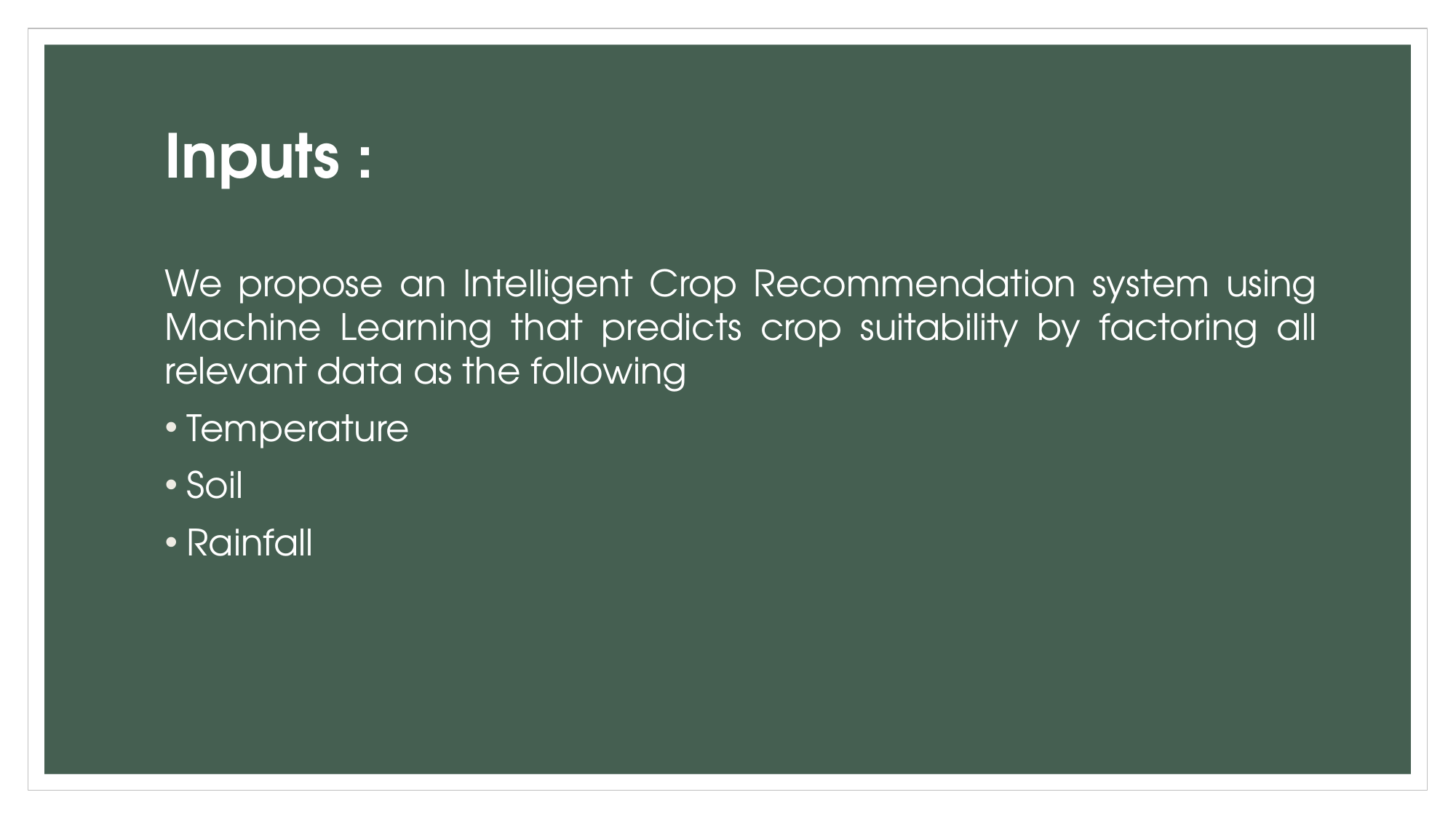

# Inputs :
We propose an Intelligent Crop Recommendation system using Machine Learning that predicts crop suitability by factoring all relevant data as the following
Temperature
Soil
Rainfall